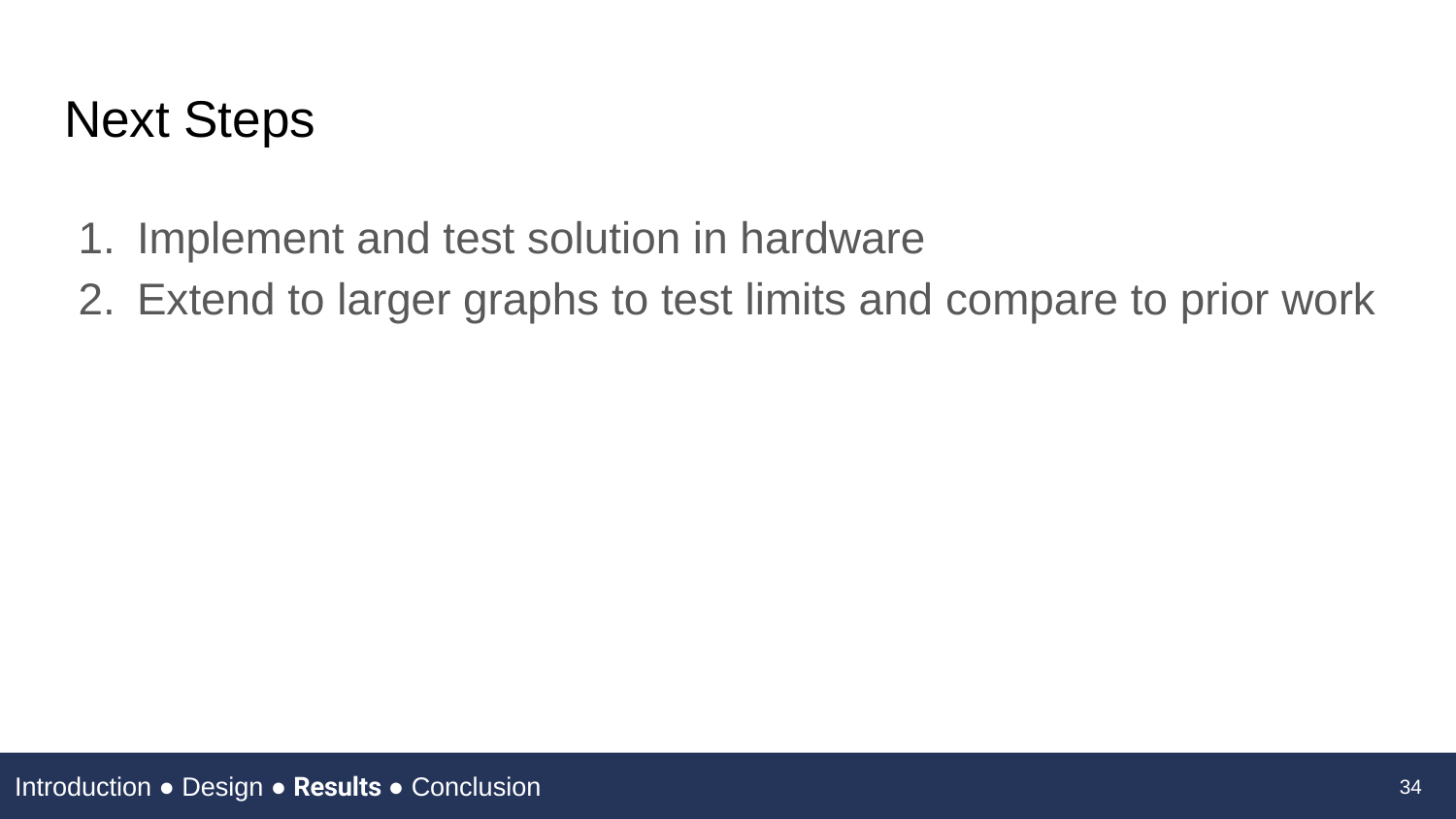

# Next Steps
Implement and test solution in hardware
Extend to larger graphs to test limits and compare to prior work
34
Introduction ● Design ● Results ● Conclusion